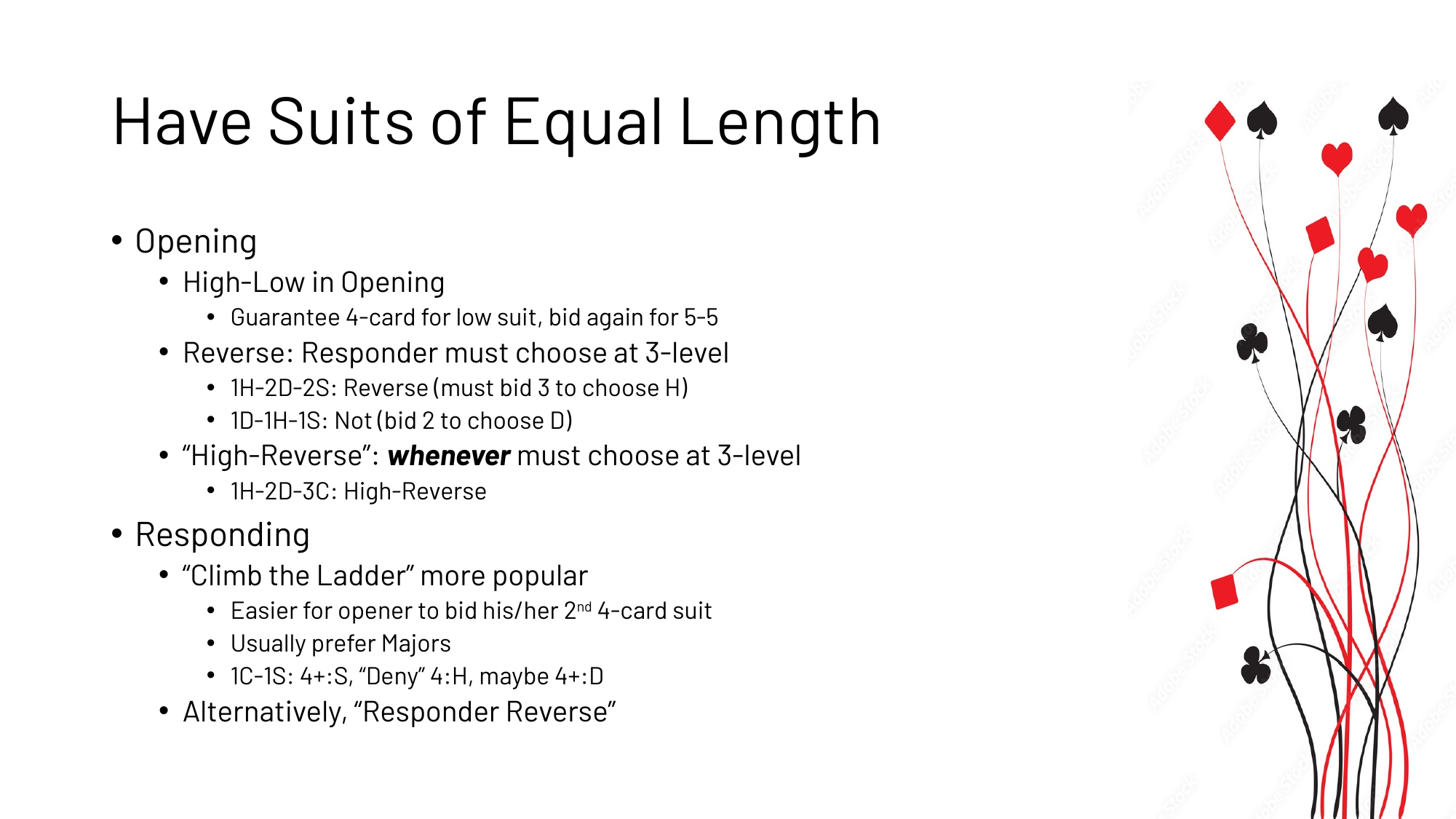

# Have Suits of Equal Length
Opening
High-Low in Opening
Guarantee 4-card for low suit, bid again for 5-5
Reverse: Responder must choose at 3-level
1H-2D-2S: Reverse (must bid 3 to choose H)
1D-1H-1S: Not (bid 2 to choose D)
“High-Reverse”: whenever must choose at 3-level
1H-2D-3C: High-Reverse
Responding
“Climb the Ladder” more popular
Easier for opener to bid his/her 2nd 4-card suit
Usually prefer Majors
1C-1S: 4+:S, “Deny” 4:H, maybe 4+:D
Alternatively, “Responder Reverse”